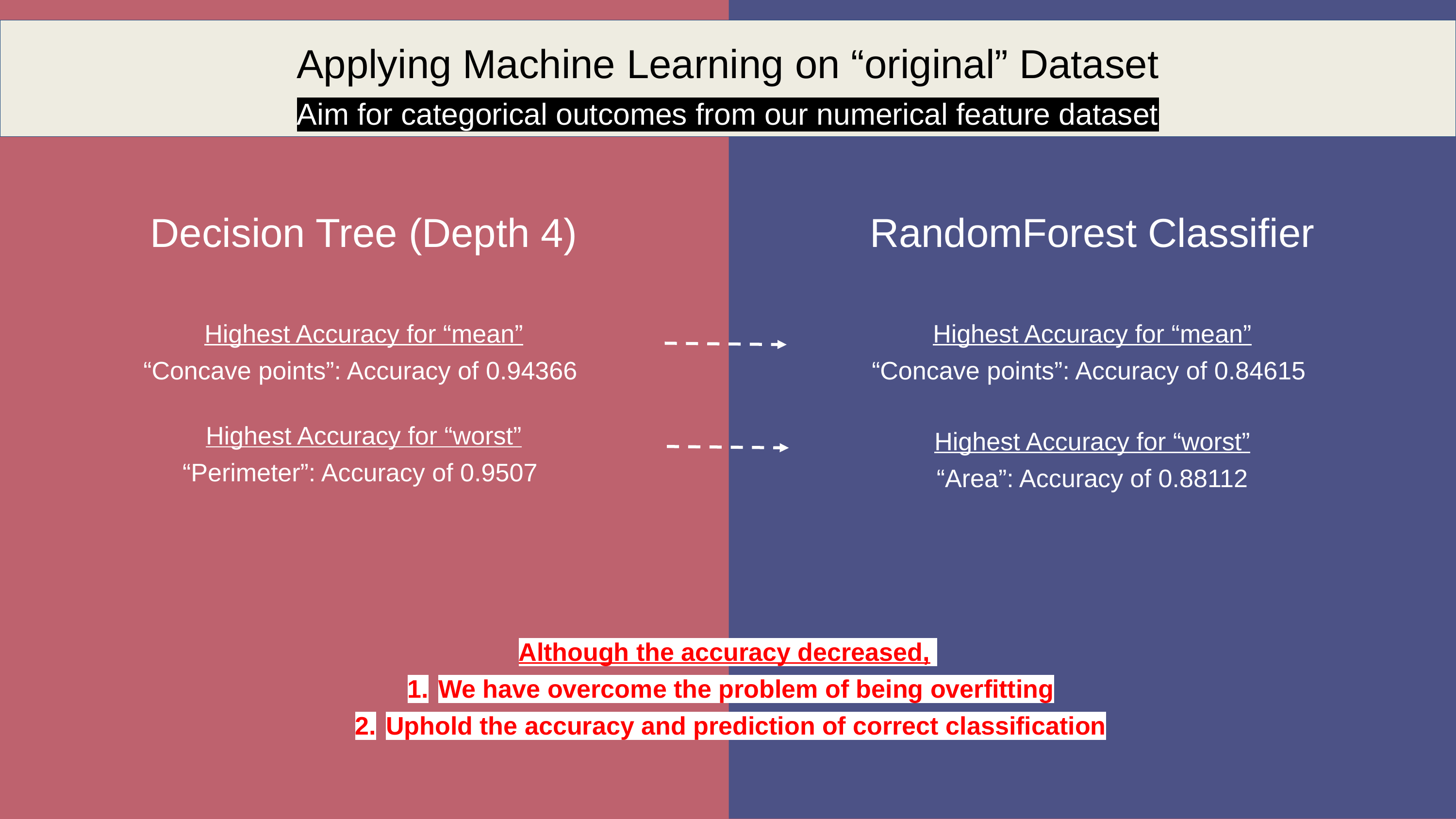

Applying Machine Learning on “original” Dataset
Aim for categorical outcomes from our numerical feature dataset
Decision Tree (Depth 4)
RandomForest Classifier
Highest Accuracy for “mean”
“Concave points”: Accuracy of 0.94366
Highest Accuracy for “mean”
“Concave points”: Accuracy of 0.84615
Highest Accuracy for “worst”
“Perimeter”: Accuracy of 0.9507
Highest Accuracy for “worst”
“Area”: Accuracy of 0.88112
Although the accuracy decreased,
We have overcome the problem of being overfitting
Uphold the accuracy and prediction of correct classification